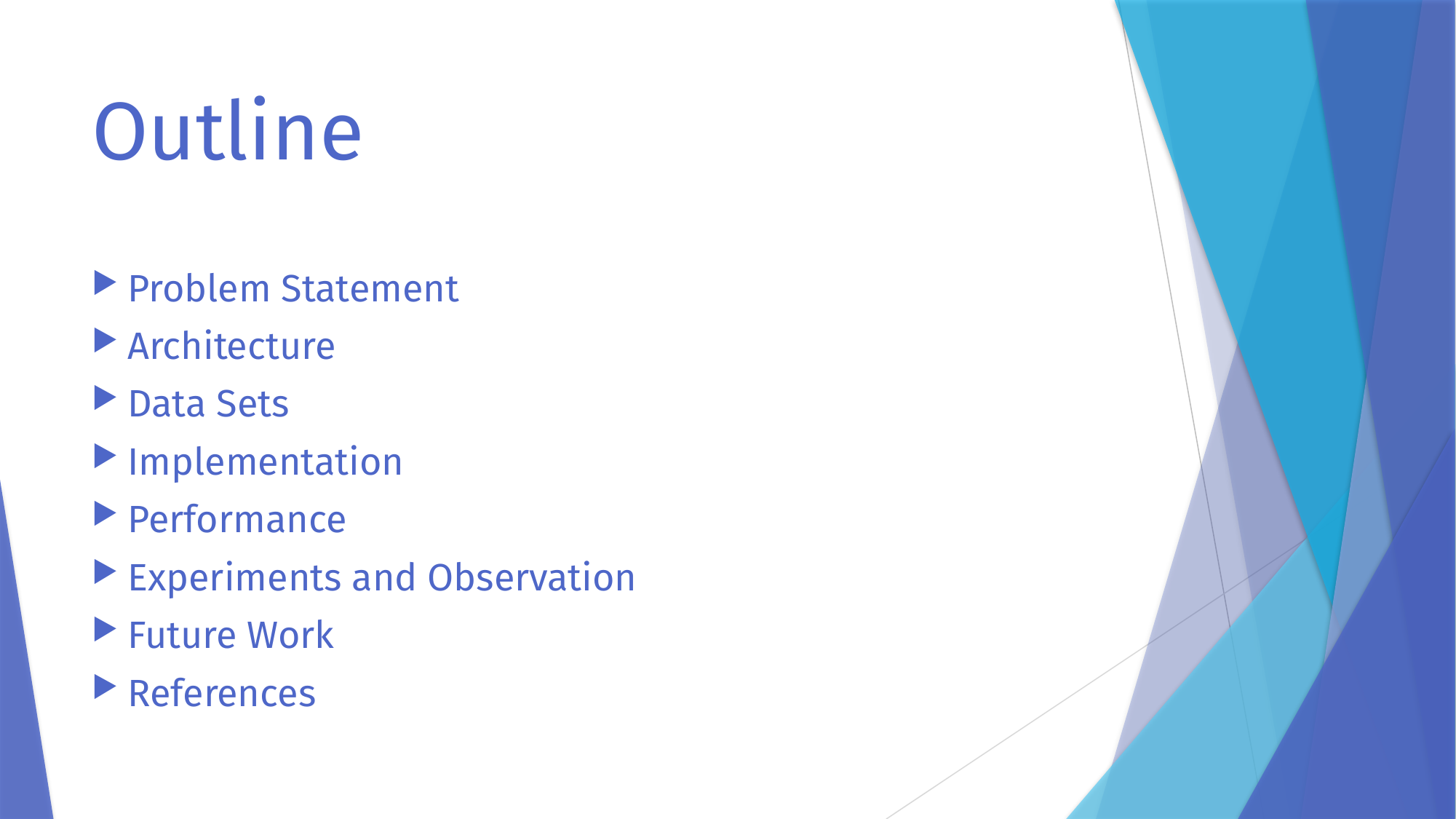

# Outline
Problem Statement
Architecture
Data Sets
Implementation
Performance
Experiments and Observation
Future Work
References